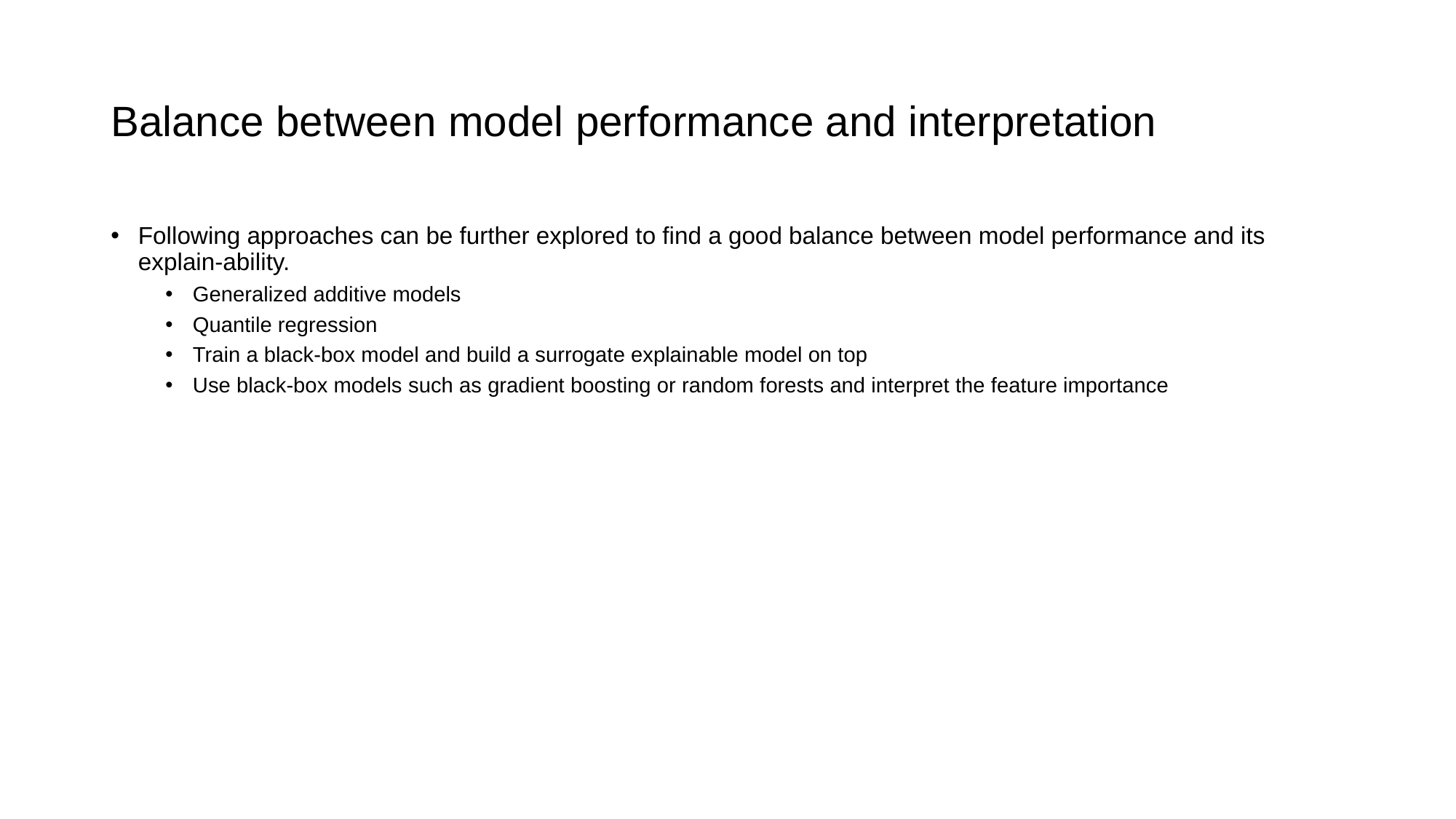

# Balance between model performance and interpretation
Following approaches can be further explored to find a good balance between model performance and its explain-ability.
Generalized additive models
Quantile regression
Train a black-box model and build a surrogate explainable model on top
Use black-box models such as gradient boosting or random forests and interpret the feature importance